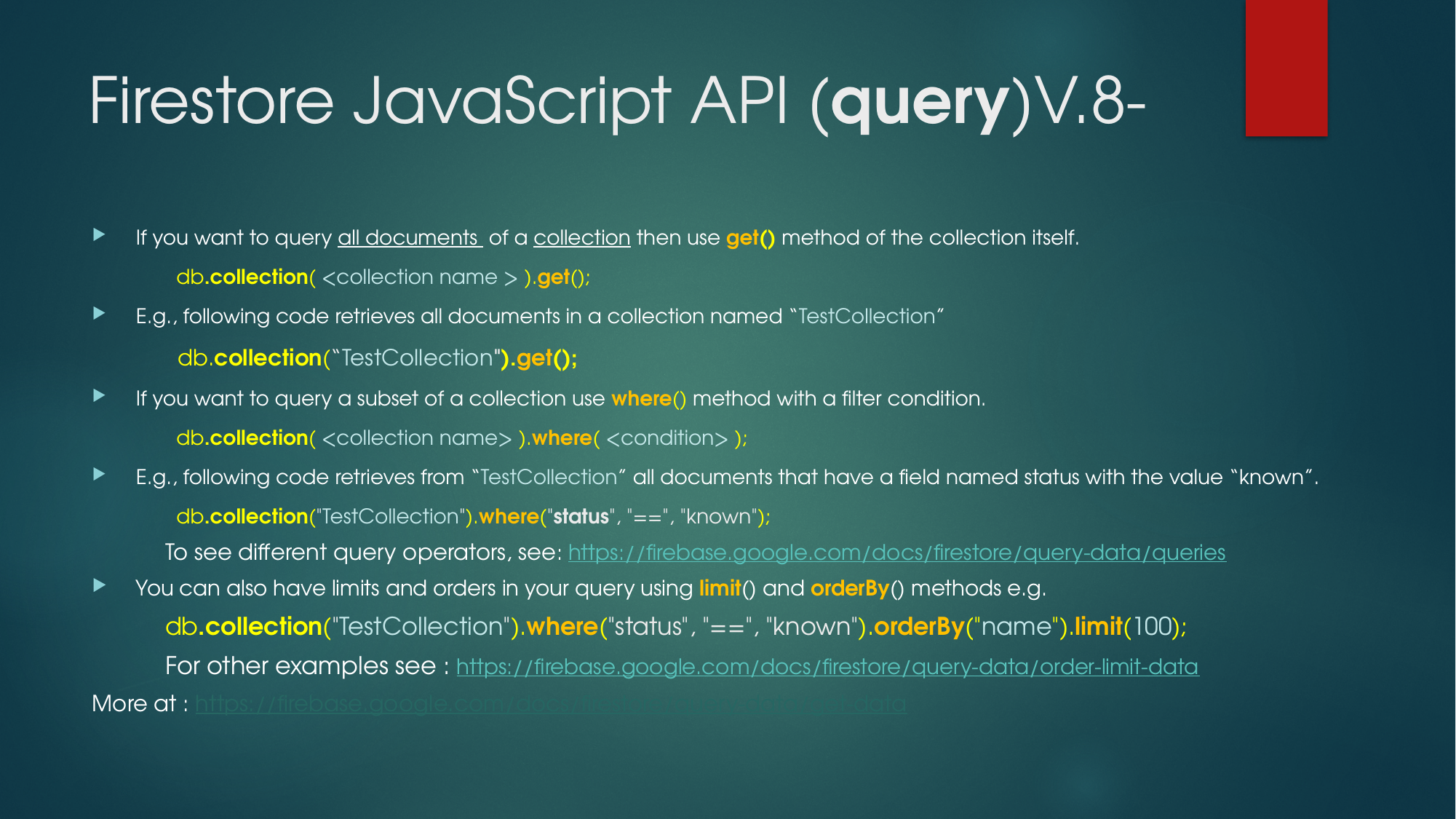

# Firestore JavaScript API (query)V.8-
If you want to query all documents  of a collection then use get() method of the collection itself.
  	  db.collection( <collection name > ).get();
E.g., following code retrieves all documents in a collection named “TestCollection”
	  db.collection(“TestCollection").get();
If you want to query a subset of a collection use where() method with a filter condition.
	  db.collection( <collection name> ).where( <condition> );
E.g., following code retrieves from “TestCollection” all documents that have a field named status with the value “known”.
	  db.collection("TestCollection").where("status", "==", "known");
	To see different query operators, see: https://firebase.google.com/docs/firestore/query-data/queries
You can also have limits and orders in your query using limit() and orderBy() methods e.g.
	db.collection("TestCollection").where("status", "==", "known").orderBy("name").limit(100);
	For other examples see : https://firebase.google.com/docs/firestore/query-data/order-limit-data
More at : https://firebase.google.com/docs/firestore/query-data/get-data